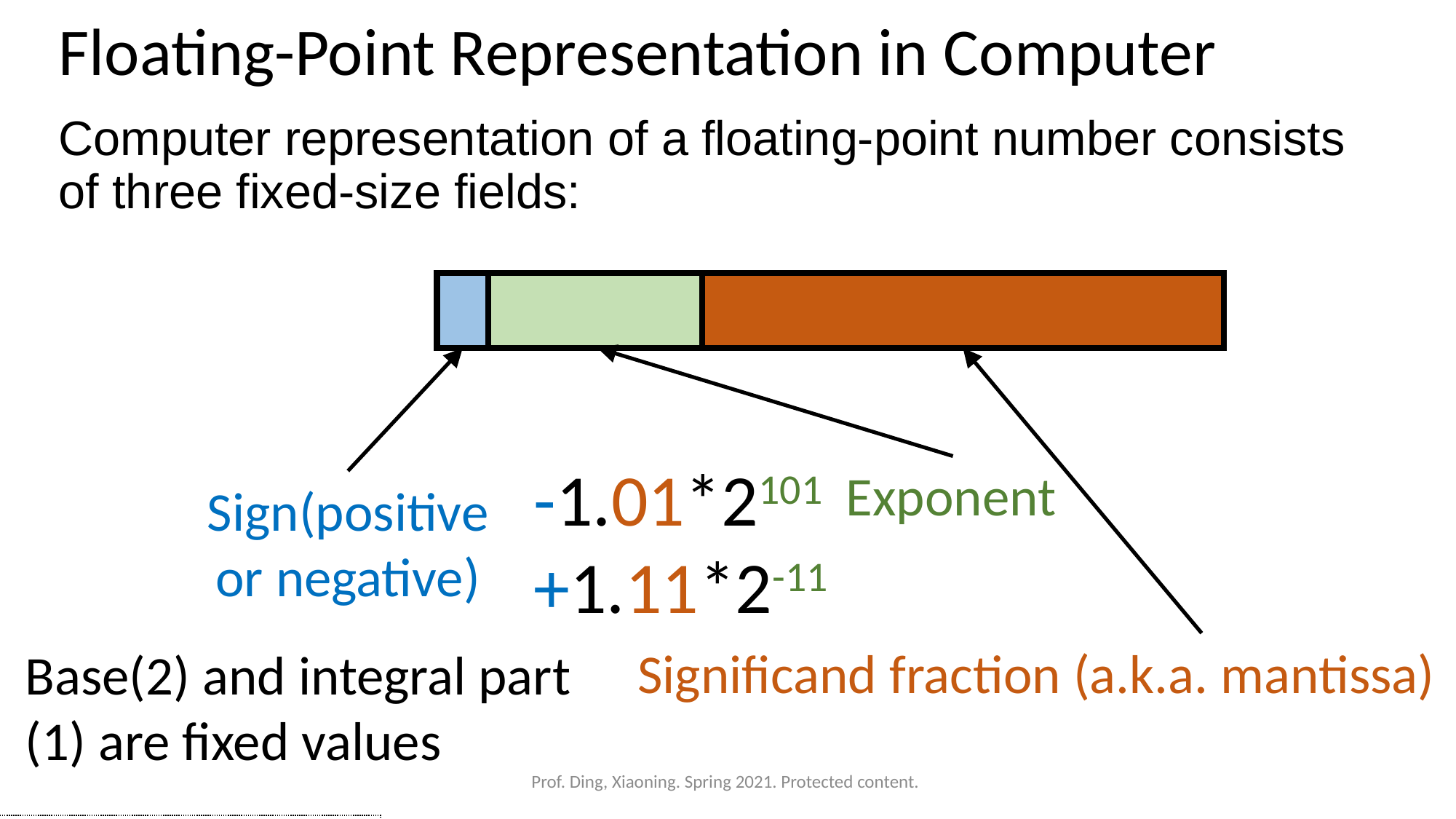

# Floating-Point Representation in Computer
Computer representation of a floating-point number consists of three fixed-size fields:

-1.01*2101
+1.11*2-11
Exponent
Sign(positive or negative)
Significand fraction (a.k.a. mantissa)
Base(2) and integral part (1) are fixed values
Prof. Ding, Xiaoning. Spring 2021. Protected content.
The part before decimal point must be 1